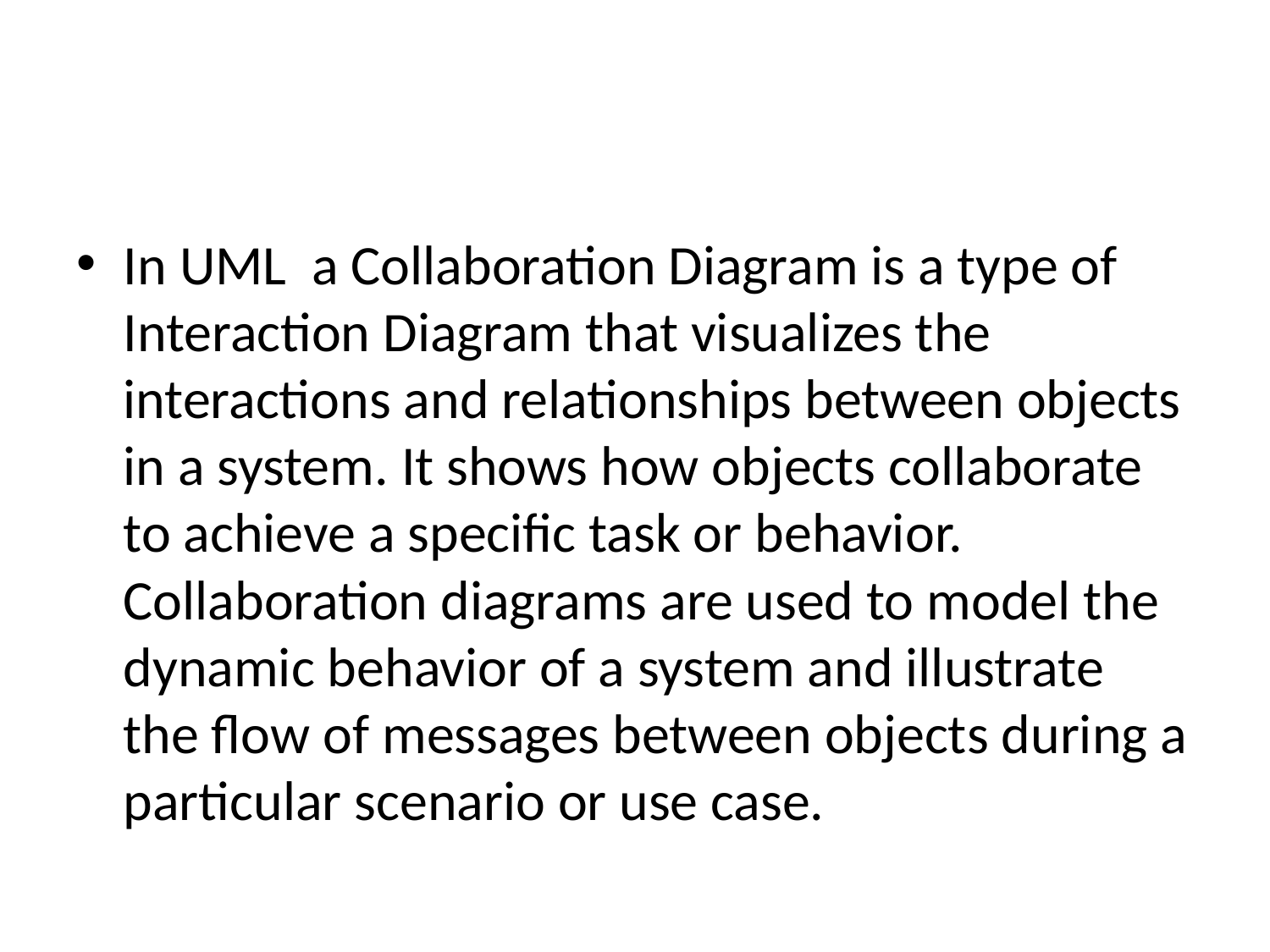

#
In UML  a Collaboration Diagram is a type of Interaction Diagram that visualizes the interactions and relationships between objects in a system. It shows how objects collaborate to achieve a specific task or behavior. Collaboration diagrams are used to model the dynamic behavior of a system and illustrate the flow of messages between objects during a particular scenario or use case.